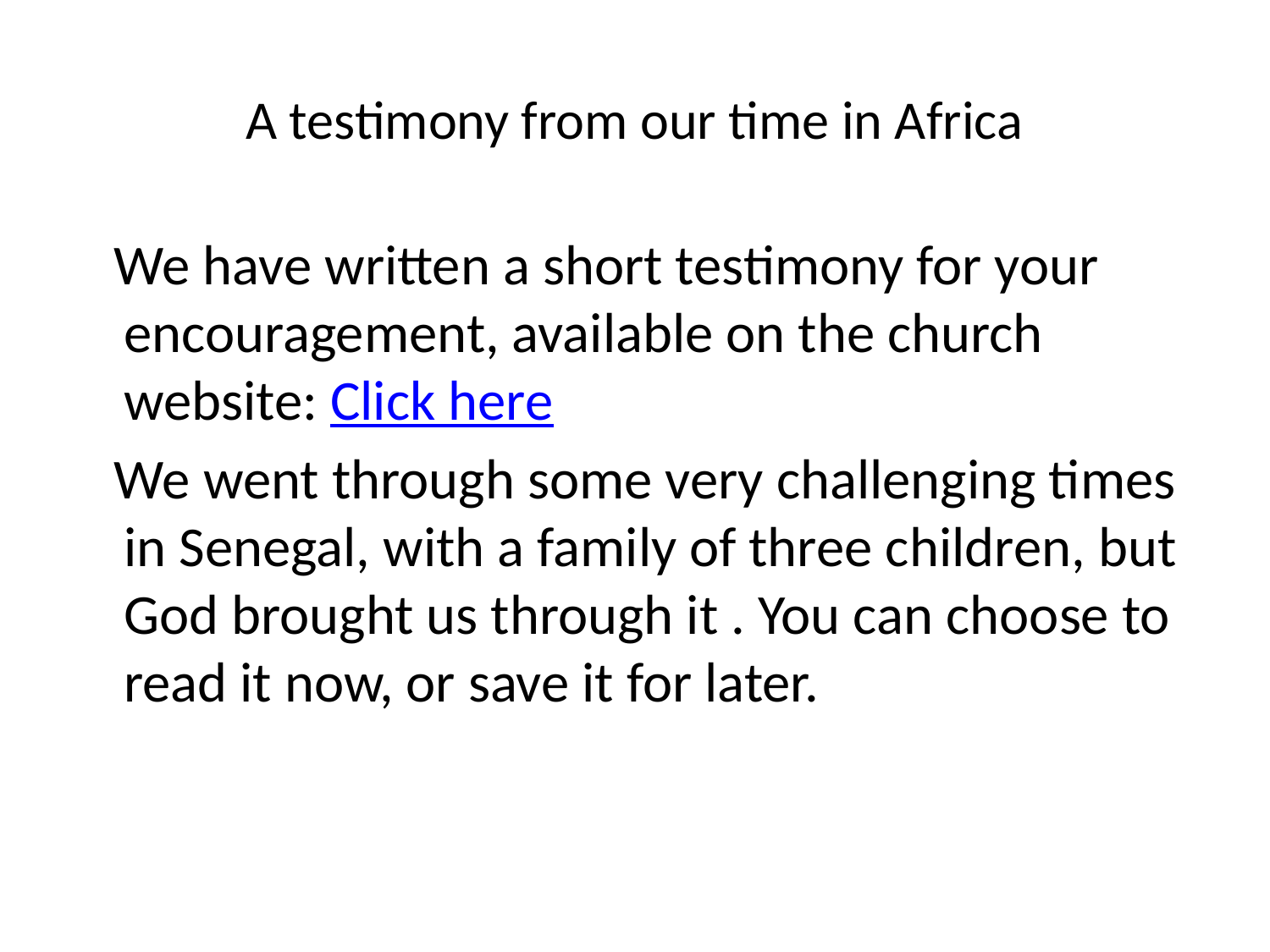

A testimony from our time in Africa
   We have written a short testimony for your encouragement, available on the church website: Click here
   We went through some very challenging times in Senegal, with a family of three children, but God brought us through it . You can choose to read it now, or save it for later.